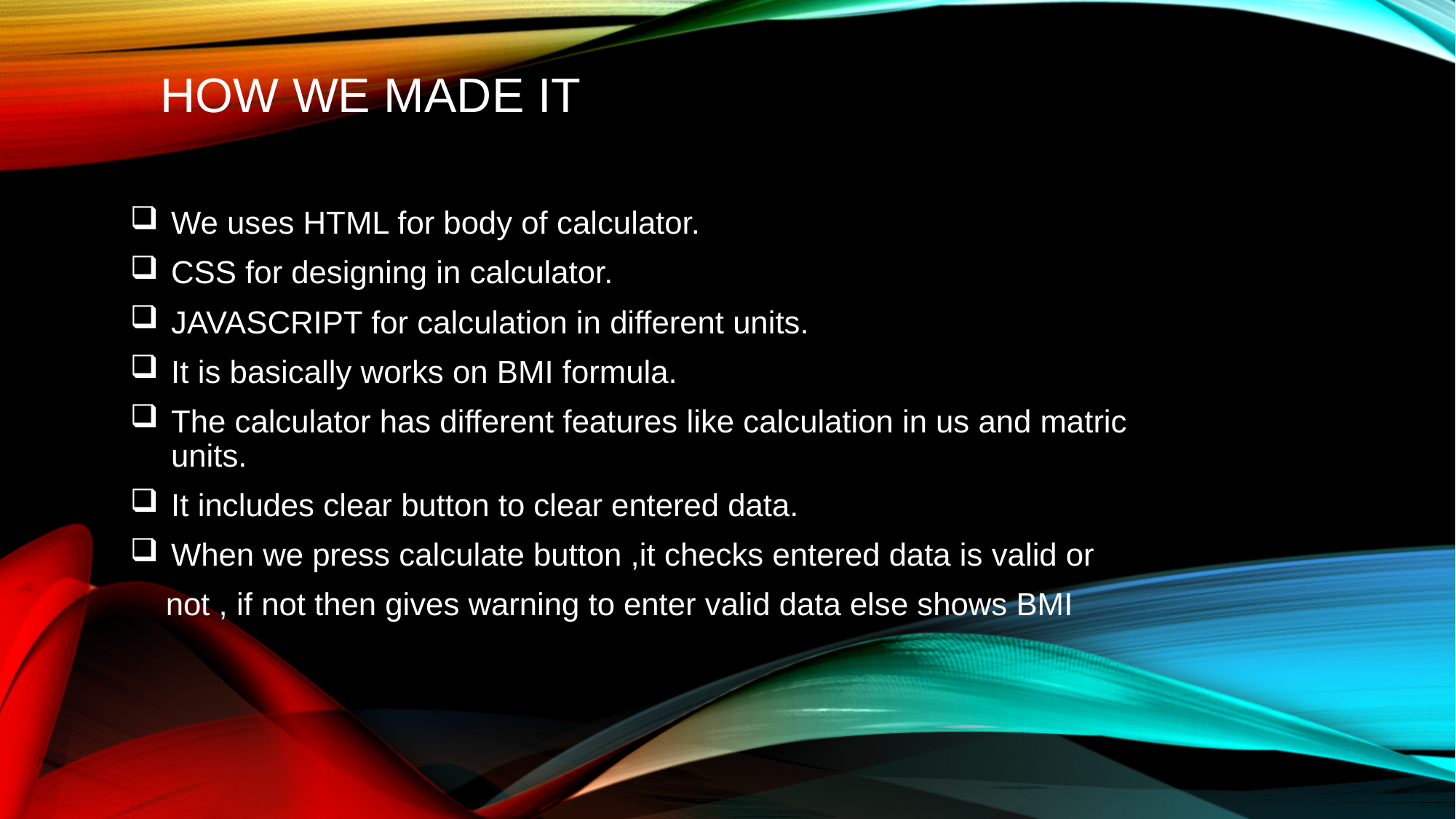

# how we made it
We uses HTML for body of calculator.
CSS for designing in calculator.
JAVASCRIPT for calculation in different units.
It is basically works on BMI formula.
The calculator has different features like calculation in us and matric units.
It includes clear button to clear entered data.
When we press calculate button ,it checks entered data is valid or
    not , if not then gives warning to enter valid data else shows BMI